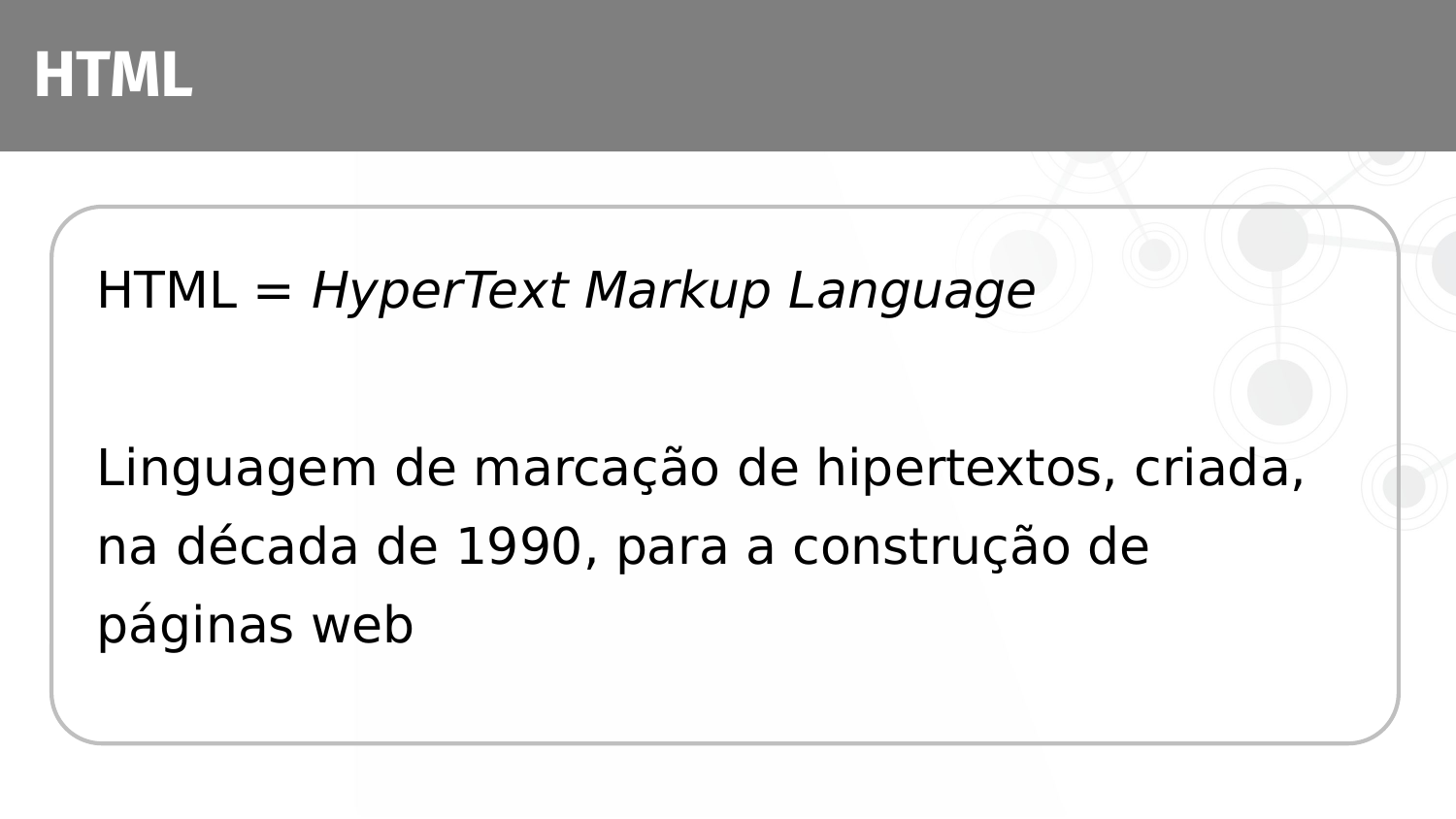

# HTML
HTML = HyperText Markup Language

Linguagem de marcação de hipertextos, criada, na década de 1990, para a construção de páginas web